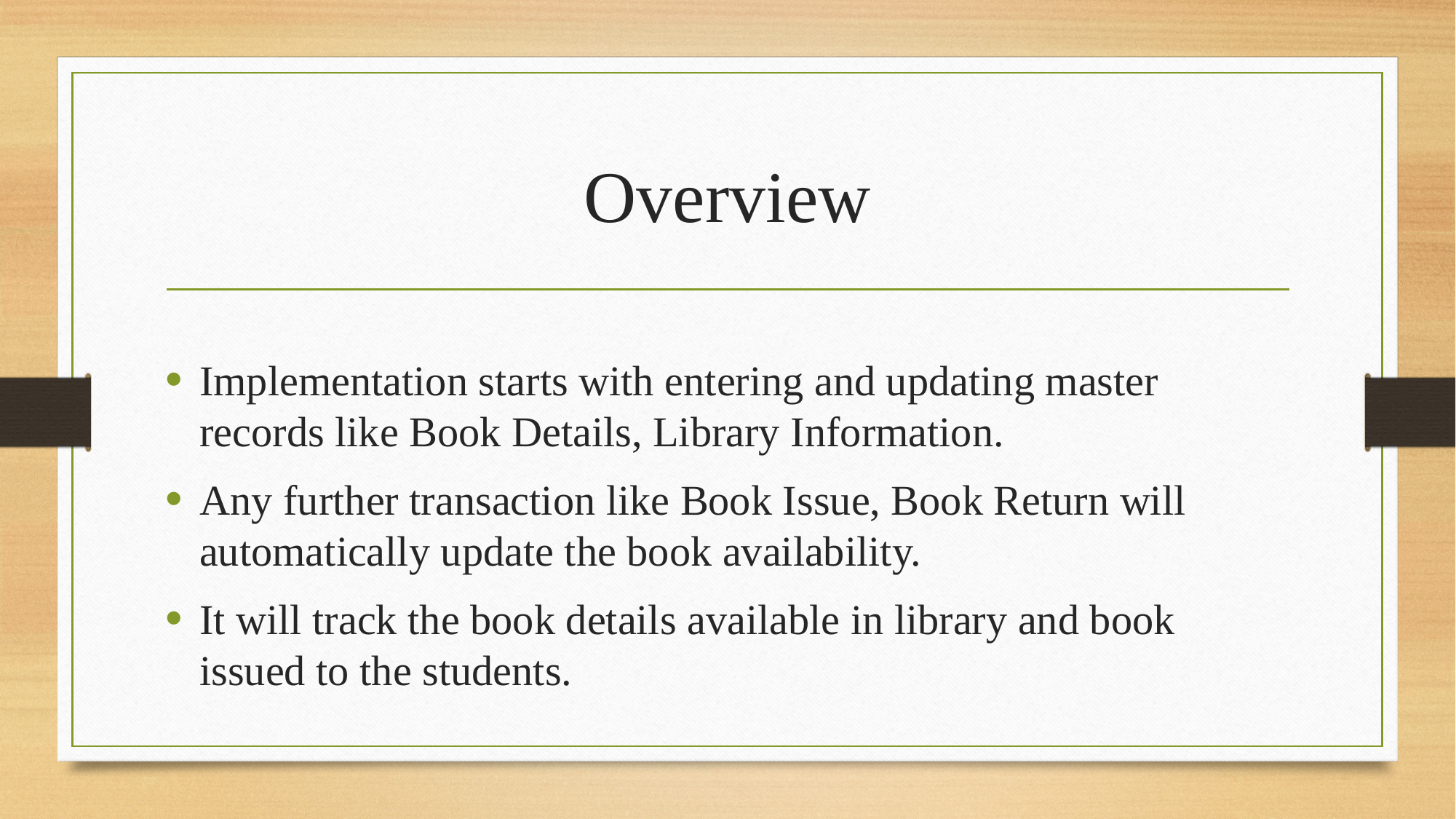

# Overview
Implementation starts with entering and updating master records like Book Details, Library Information.
Any further transaction like Book Issue, Book Return will automatically update the book availability.
It will track the book details available in library and book issued to the students.